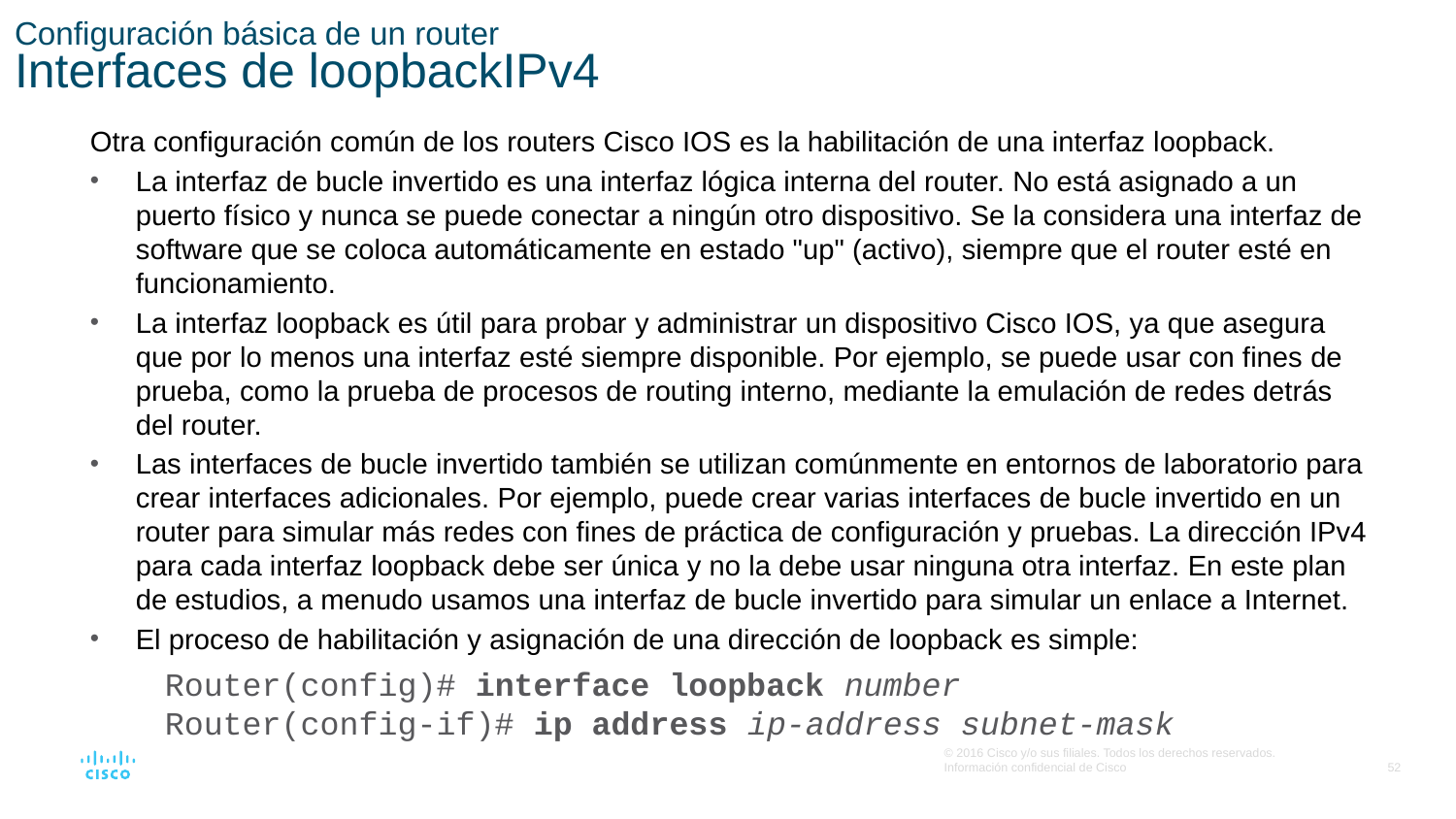

# Configuración básica de un router Interfaces de loopbackIPv4
Otra configuración común de los routers Cisco IOS es la habilitación de una interfaz loopback.
La interfaz de bucle invertido es una interfaz lógica interna del router. No está asignado a un puerto físico y nunca se puede conectar a ningún otro dispositivo. Se la considera una interfaz de software que se coloca automáticamente en estado "up" (activo), siempre que el router esté en funcionamiento.
La interfaz loopback es útil para probar y administrar un dispositivo Cisco IOS, ya que asegura que por lo menos una interfaz esté siempre disponible. Por ejemplo, se puede usar con fines de prueba, como la prueba de procesos de routing interno, mediante la emulación de redes detrás del router.
Las interfaces de bucle invertido también se utilizan comúnmente en entornos de laboratorio para crear interfaces adicionales. Por ejemplo, puede crear varias interfaces de bucle invertido en un router para simular más redes con fines de práctica de configuración y pruebas. La dirección IPv4 para cada interfaz loopback debe ser única y no la debe usar ninguna otra interfaz. En este plan de estudios, a menudo usamos una interfaz de bucle invertido para simular un enlace a Internet.
El proceso de habilitación y asignación de una dirección de loopback es simple:

Router(config)# interface loopback number
Router(config-if)# ip address ip-address subnet-mask